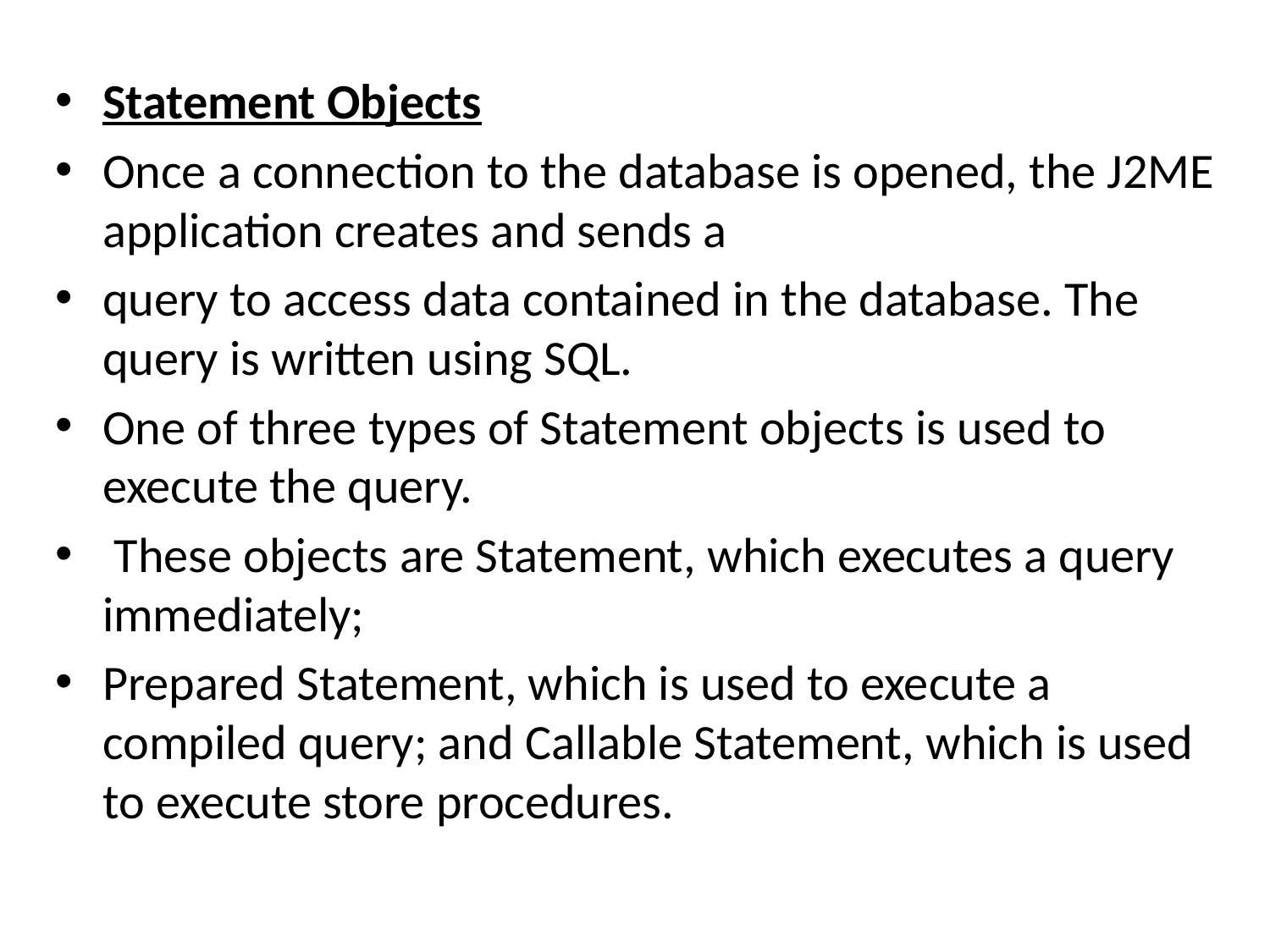

Statement Objects
Once a connection to the database is opened, the J2ME application creates and sends a
query to access data contained in the database. The query is written using SQL.
One of three types of Statement objects is used to execute the query.
 These objects are Statement, which executes a query immediately;
Prepared Statement, which is used to execute a compiled query; and Callable Statement, which is used to execute store procedures.